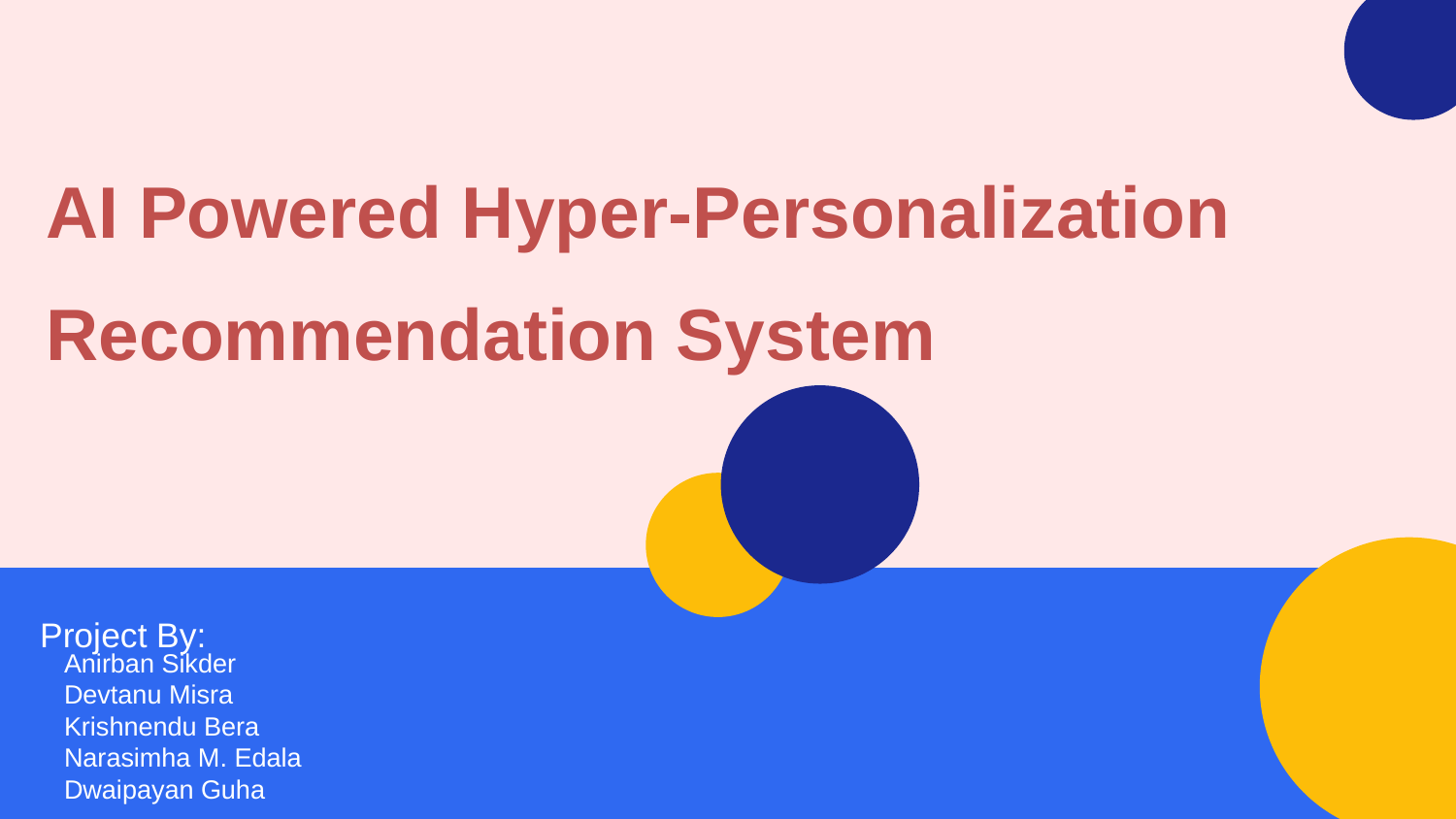

AI Powered Hyper-Personalization Recommendation System

Project By:
Anirban Sikder
Devtanu Misra
Krishnendu Bera
Narasimha M. Edala
Dwaipayan Guha